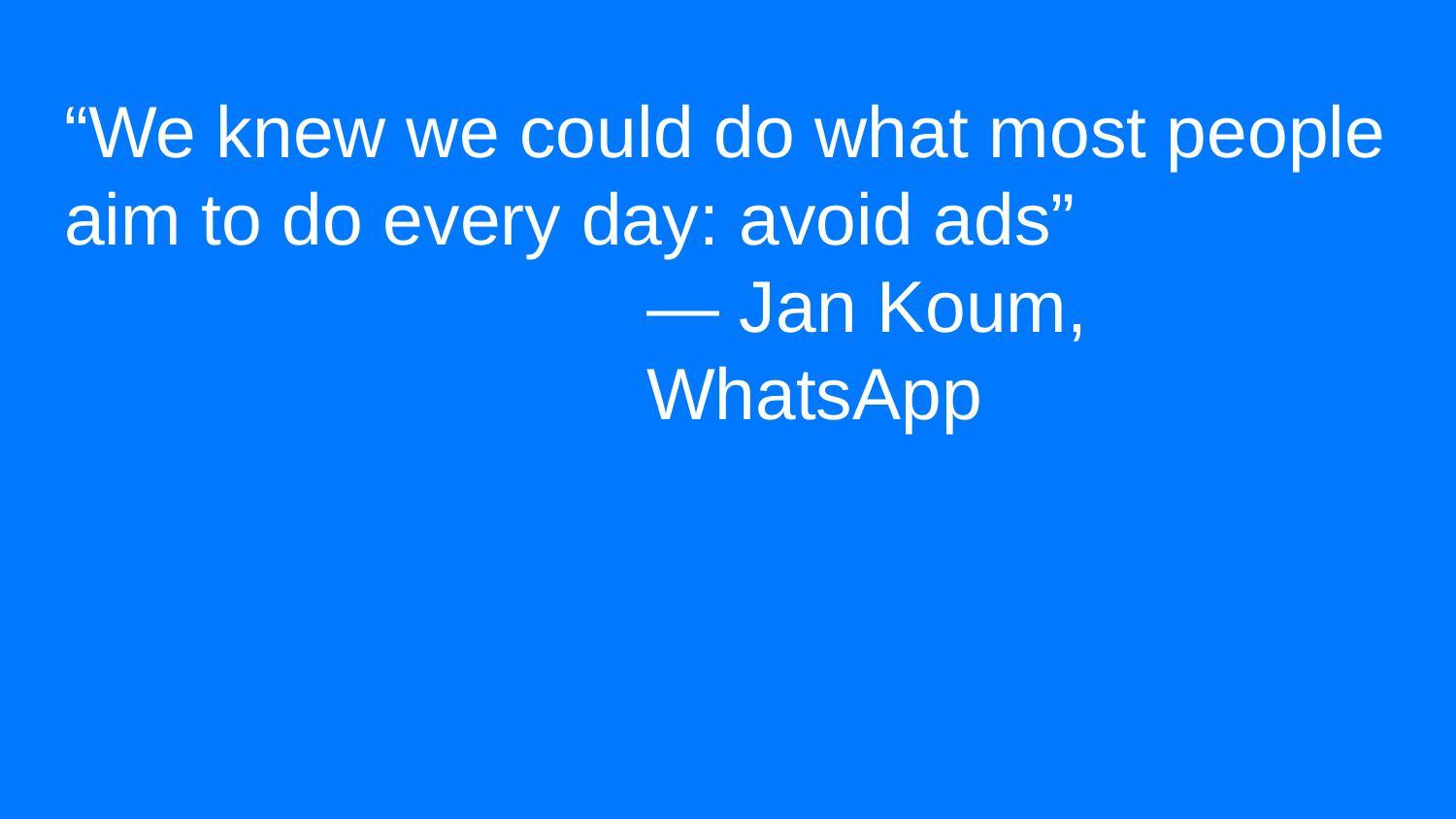

# “We knew we could do what most people aim to do every day: avoid ads”
— Jan Koum, WhatsApp